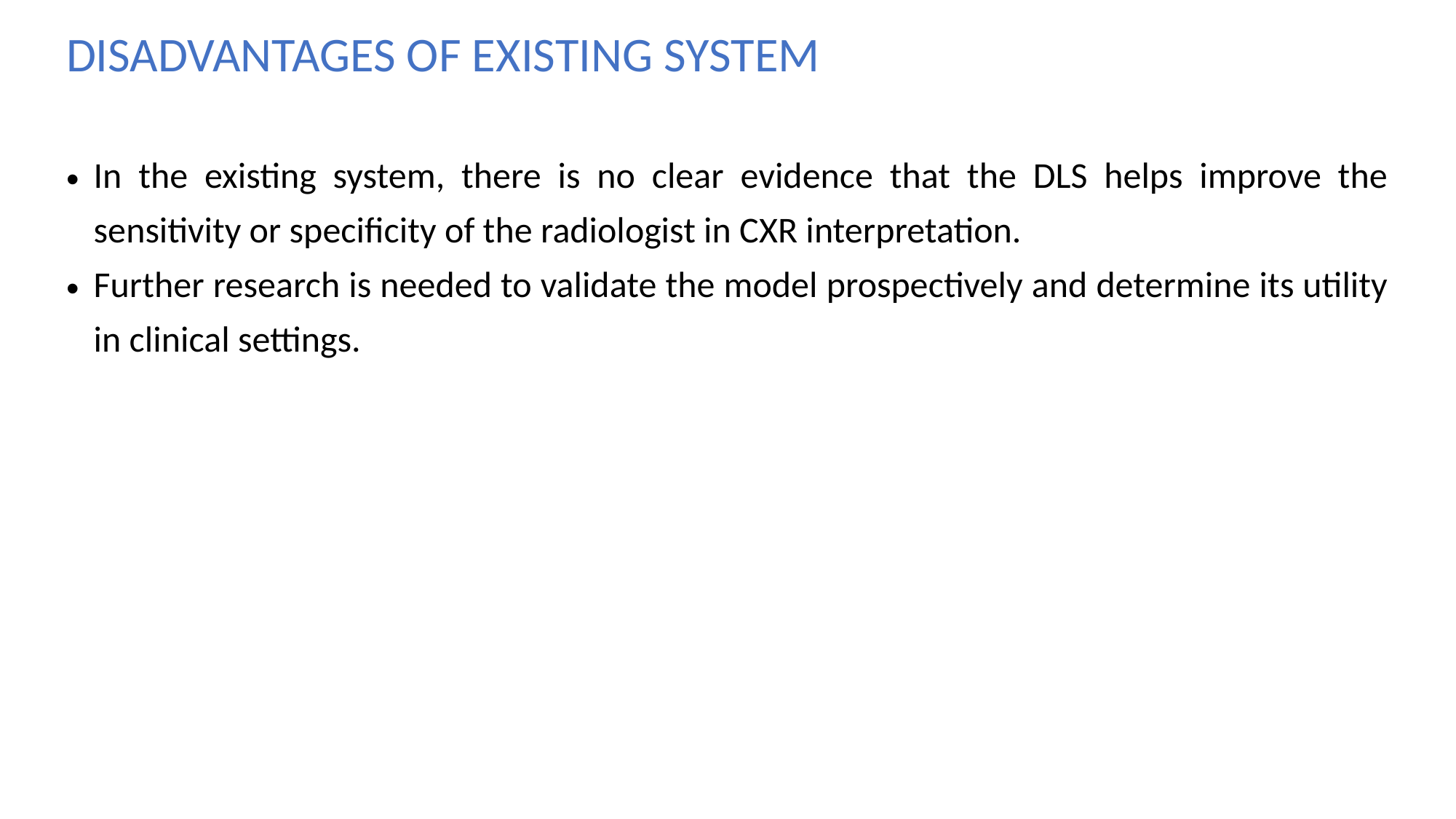

DISADVANTAGES OF EXISTING SYSTEM
In the existing system, there is no clear evidence that the DLS helps improve the sensitivity or specificity of the radiologist in CXR interpretation.
Further research is needed to validate the model prospectively and determine its utility in clinical settings.